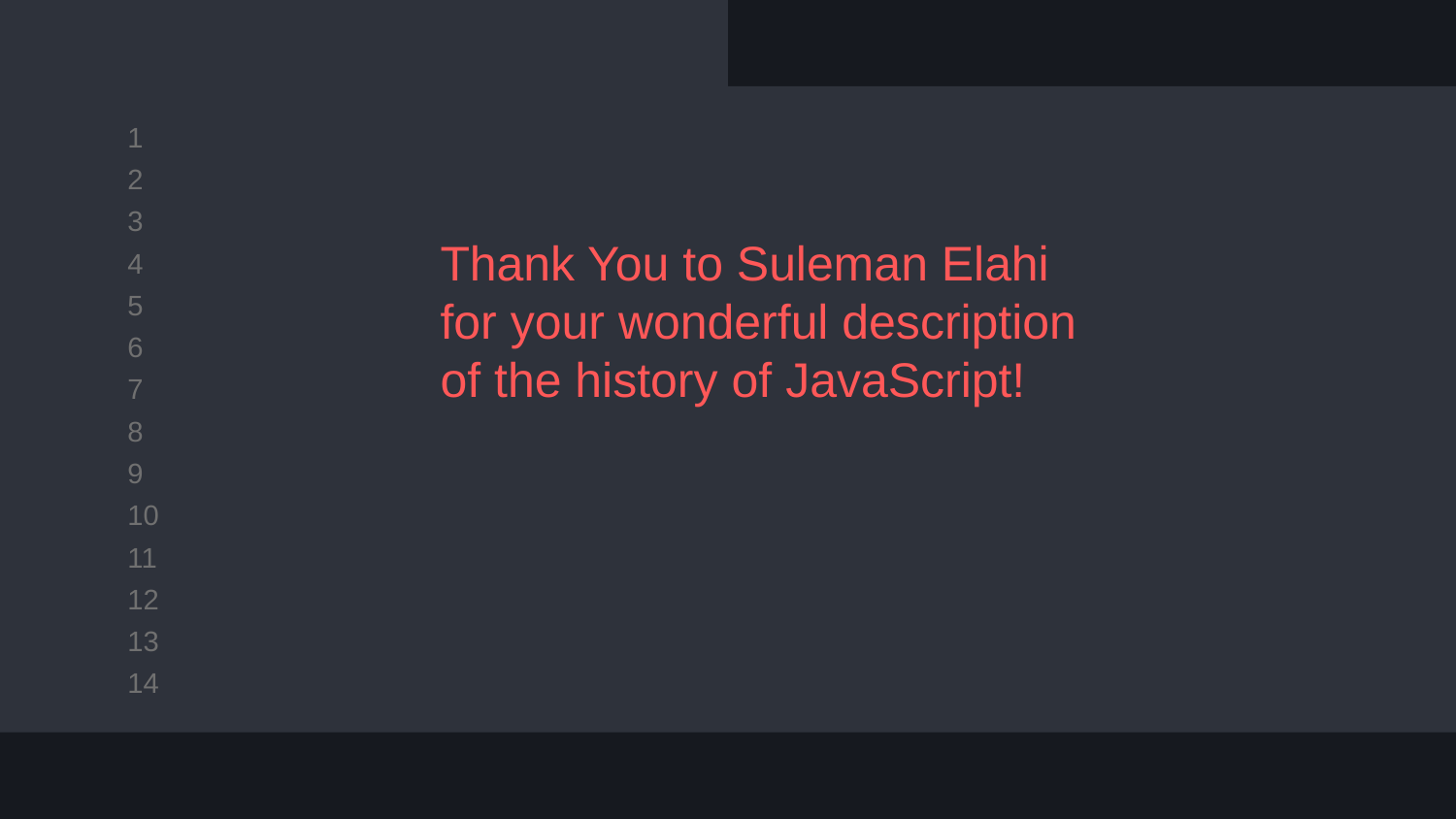

# Thank You to Suleman Elahi for your wonderful description of the history of JavaScript!